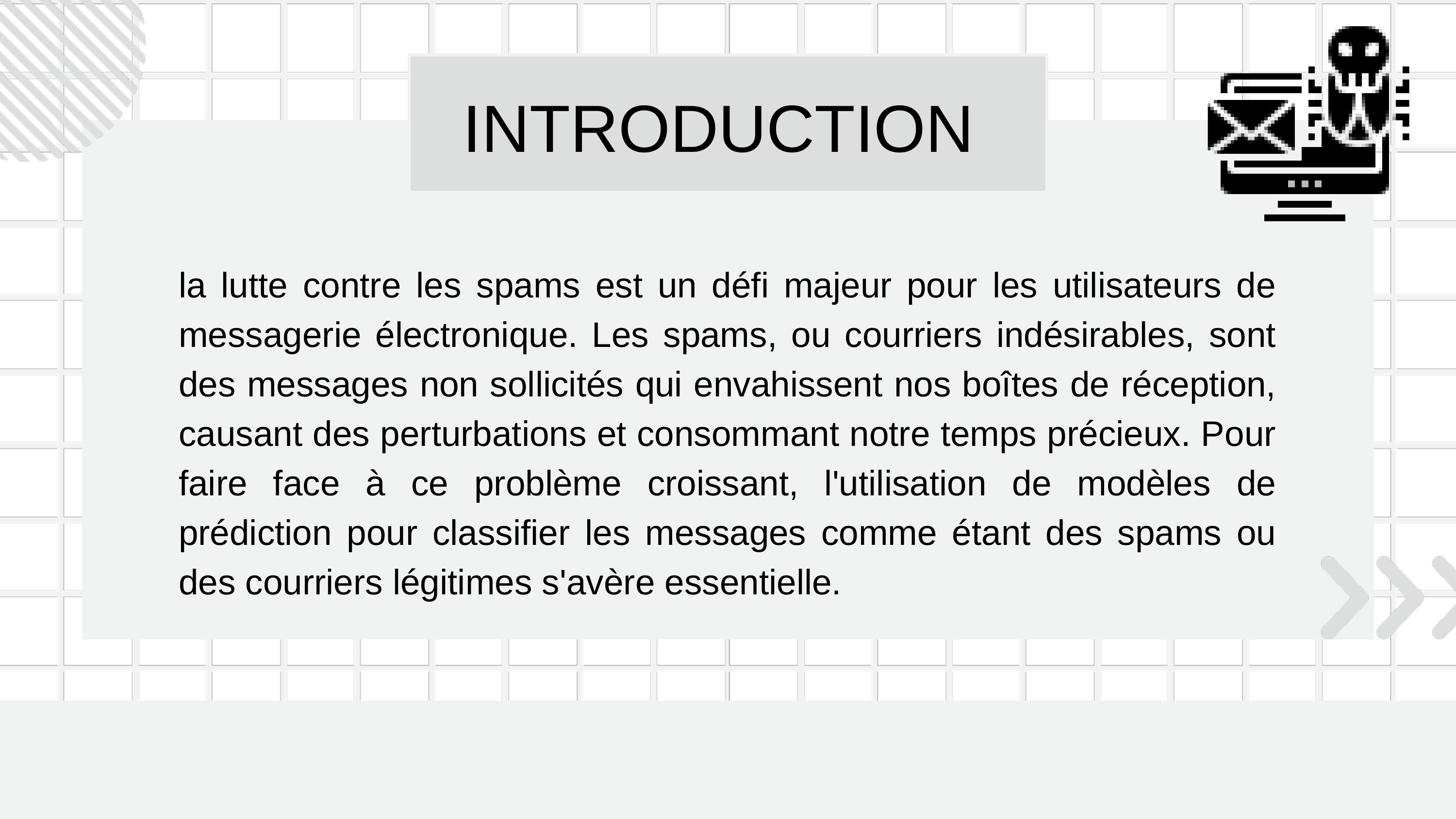

INTRODUCTION

la lutte contre les spams est un défi majeur pour les utilisateurs de messagerie électronique. Les spams, ou courriers indésirables, sont des messages non sollicités qui envahissent nos boîtes de réception, causant des perturbations et consommant notre temps précieux. Pour faire face à ce problème croissant, l'utilisation de modèles de prédiction pour classifier les messages comme étant des spams ou des courriers légitimes s'avère essentielle.